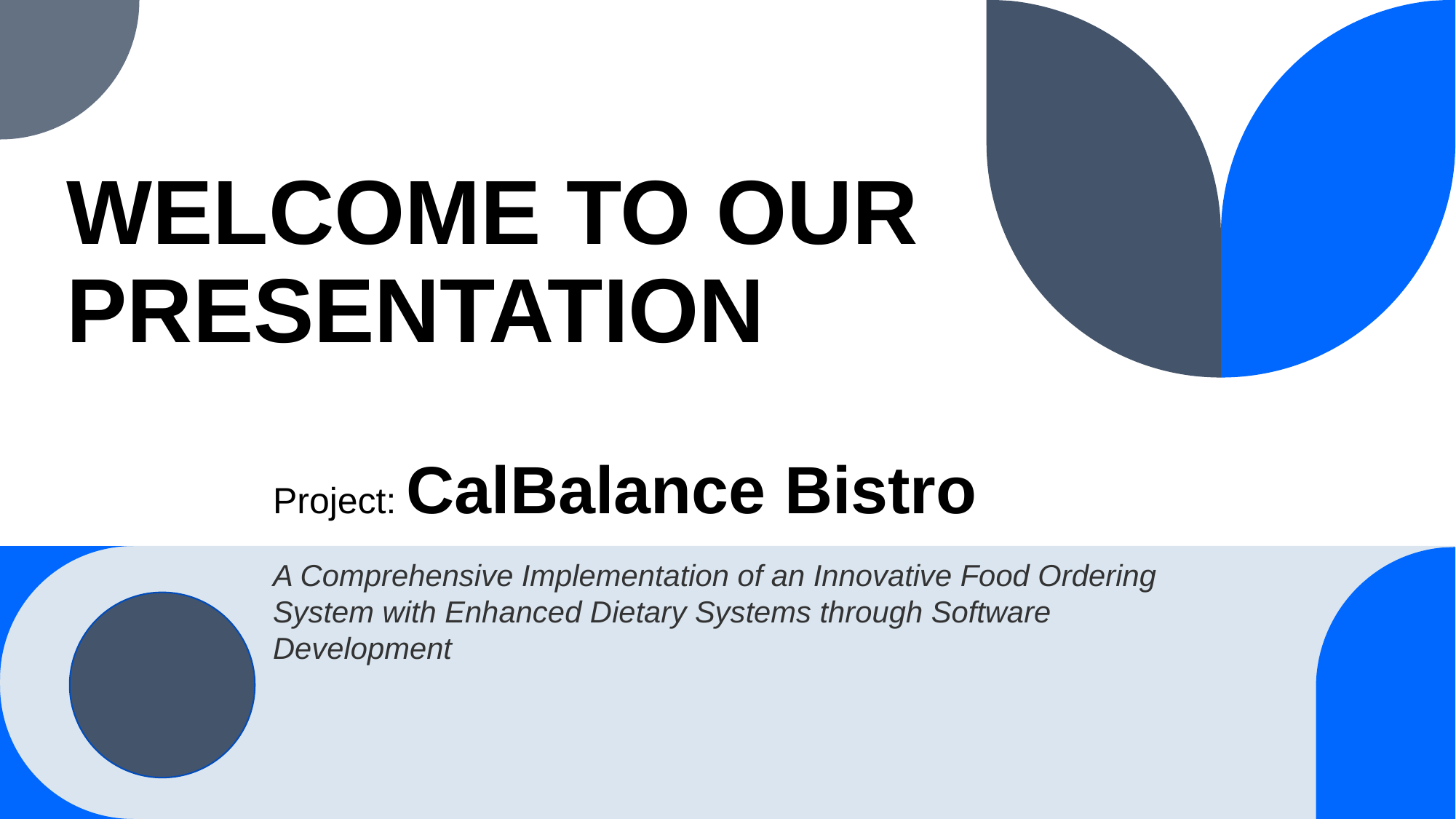

# WELCOME TO OUR PRESENTATION
Project: CalBalance Bistro
A Comprehensive Implementation of an Innovative Food Ordering System with Enhanced Dietary Systems through Software Development